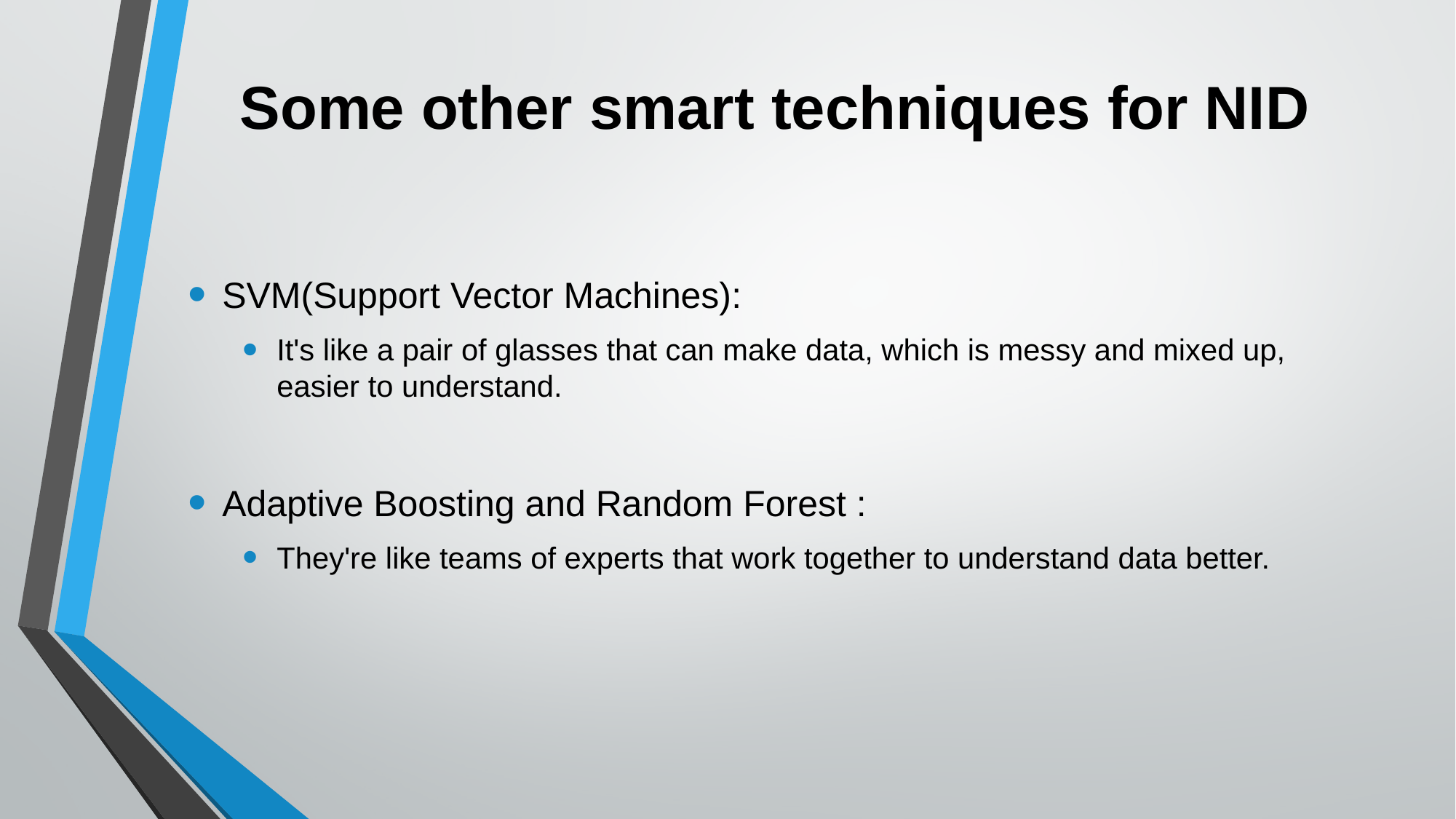

# Some other smart techniques for NID
SVM(Support Vector Machines):
It's like a pair of glasses that can make data, which is messy and mixed up, easier to understand.

Adaptive Boosting and Random Forest :
They're like teams of experts that work together to understand data better.